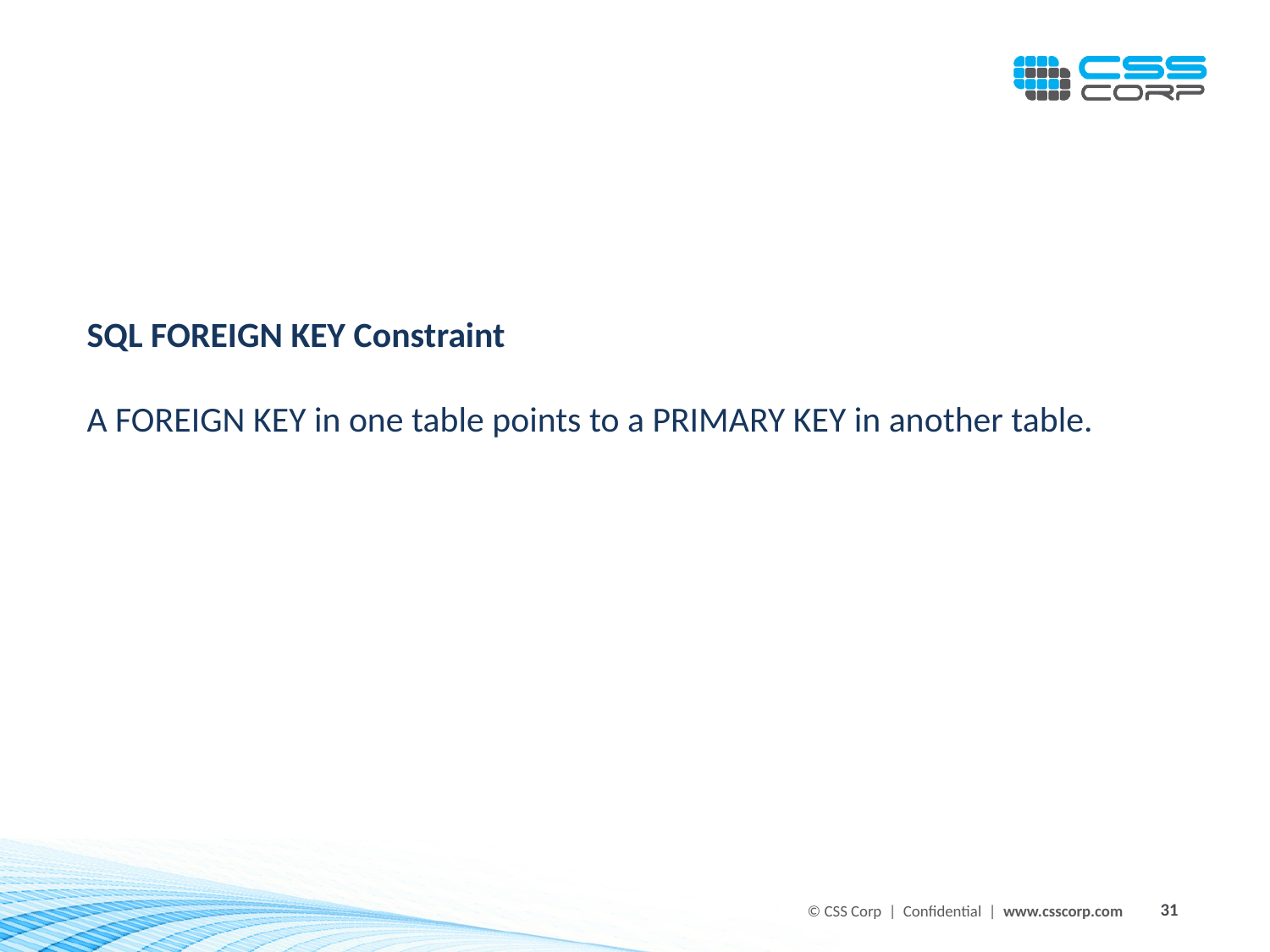

SQL FOREIGN KEY Constraint

A FOREIGN KEY in one table points to a PRIMARY KEY in another table.